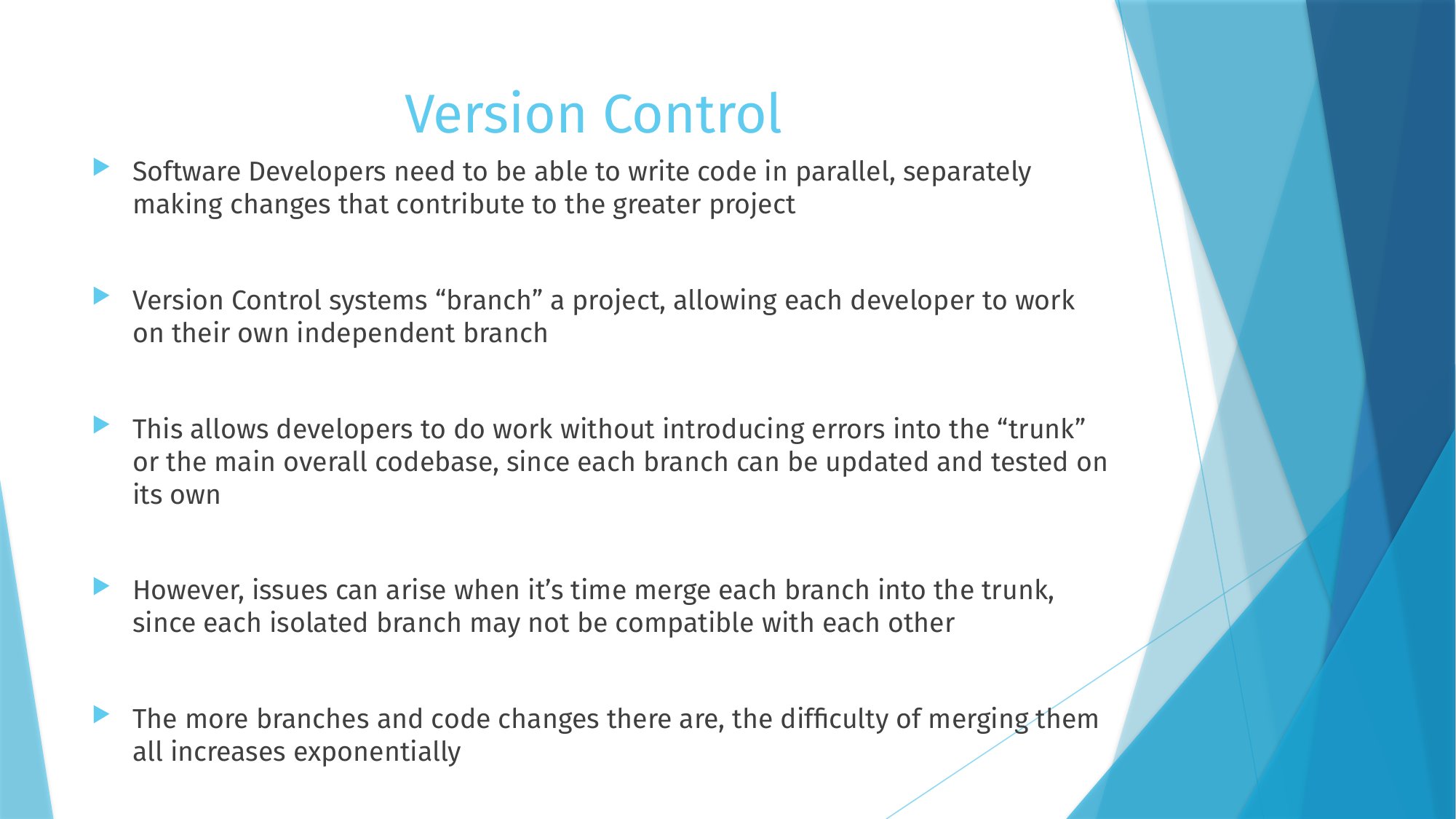

# Version Control
Software Developers need to be able to write code in parallel, separately making changes that contribute to the greater project

Version Control systems “branch” a project, allowing each developer to work on their own independent branch

This allows developers to do work without introducing errors into the “trunk” or the main overall codebase, since each branch can be updated and tested on its own

However, issues can arise when it’s time merge each branch into the trunk, since each isolated branch may not be compatible with each other

The more branches and code changes there are, the difficulty of merging them all increases exponentially